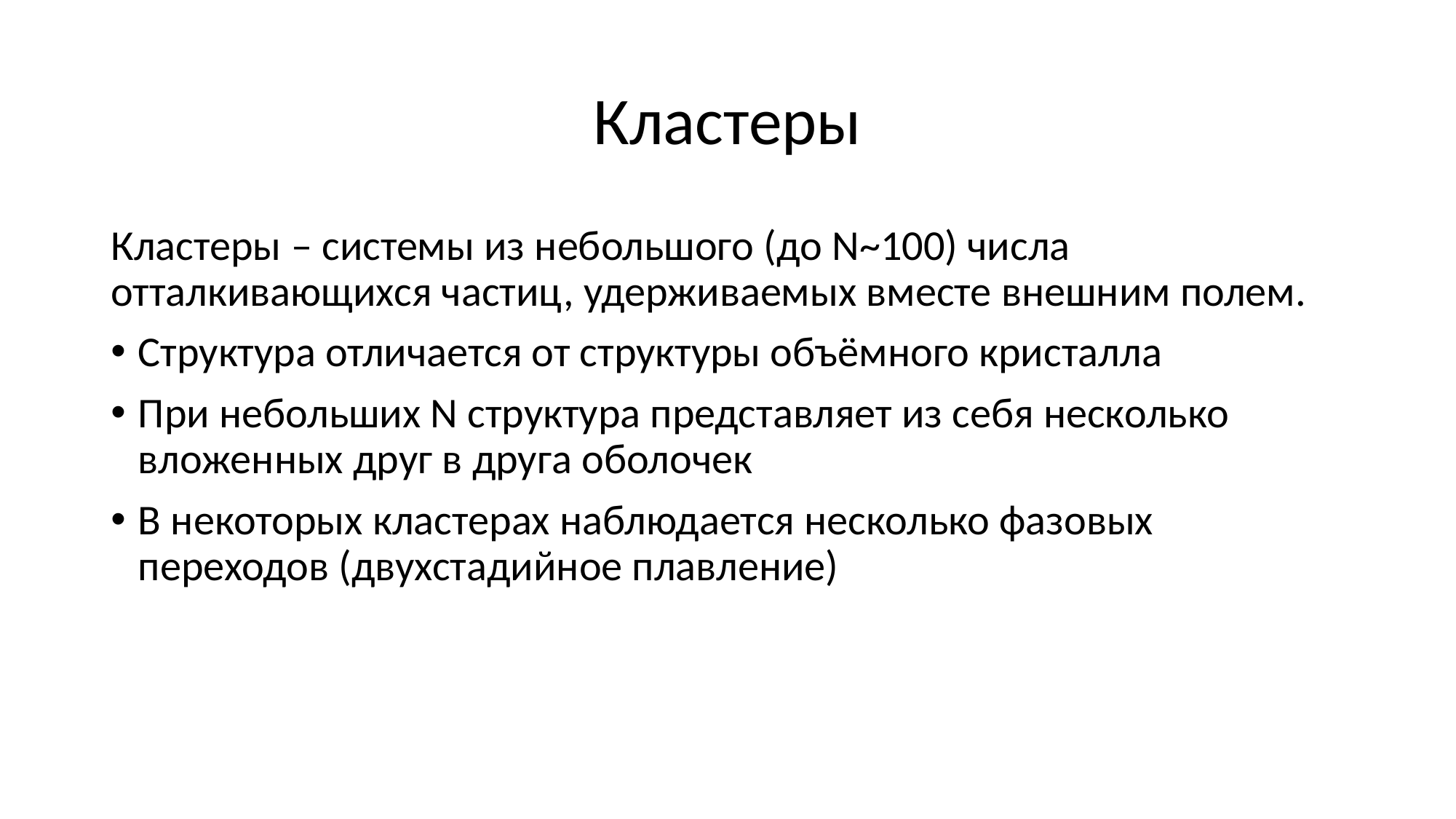

# Кластеры
Кластеры – системы из небольшого (до N~100) числа отталкивающихся частиц, удерживаемых вместе внешним полем.
Структура отличается от структуры объёмного кристалла
При небольших N структура представляет из себя несколько вложенных друг в друга оболочек
В некоторых кластерах наблюдается несколько фазовых переходов (двухстадийное плавление)